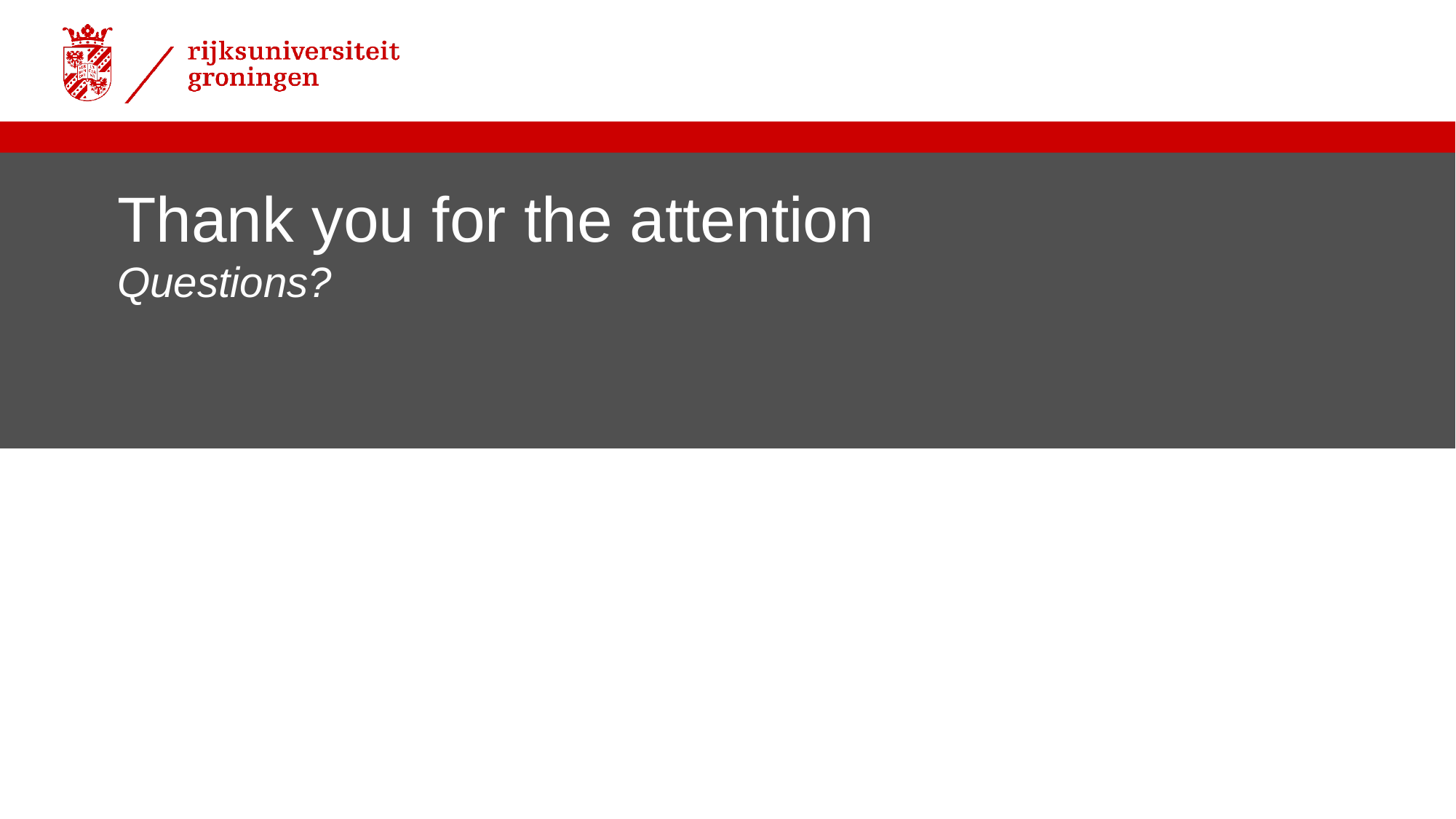

# Thank you for the attention
Questions?